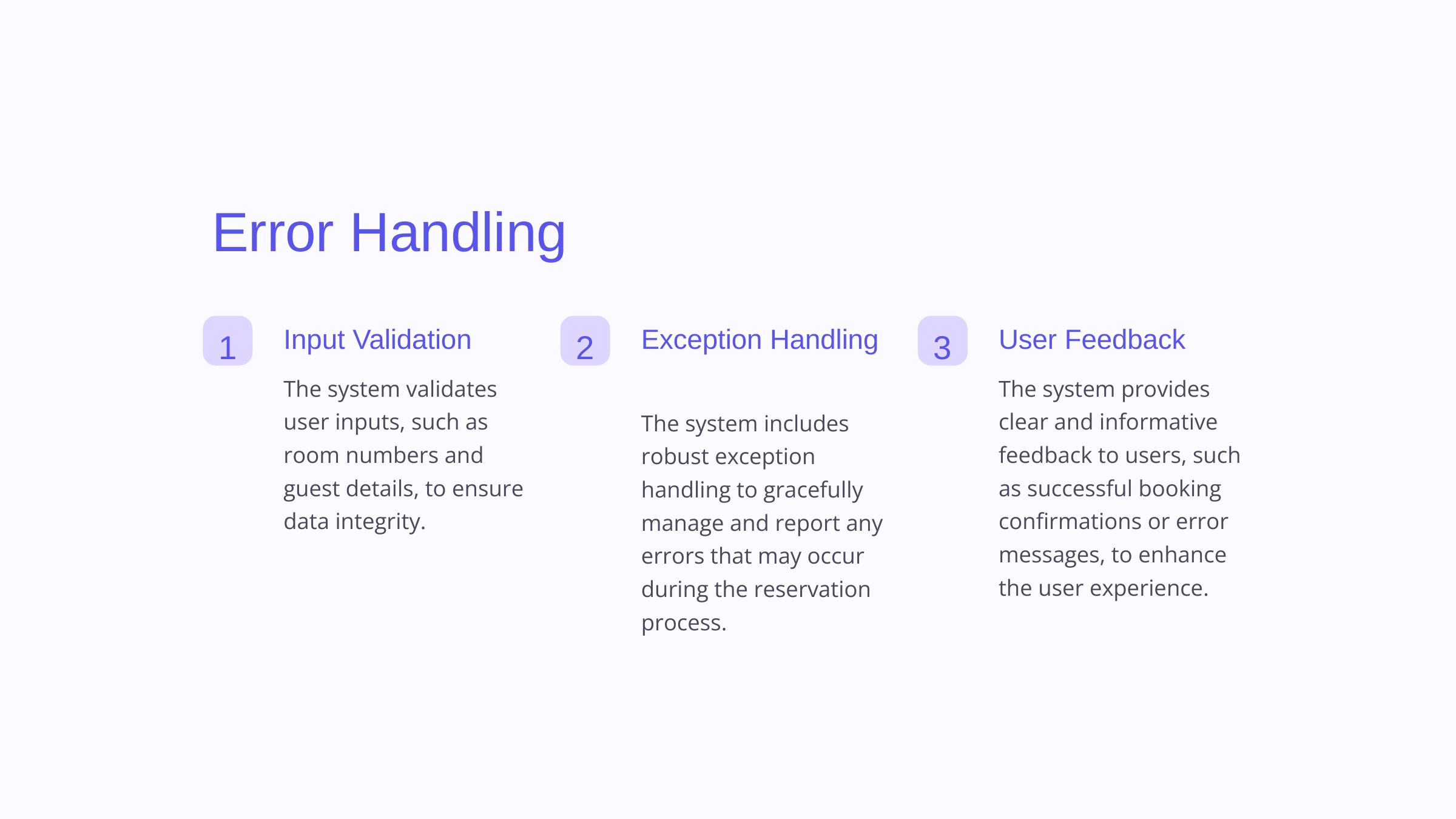

Error Handling

Input Validation

Exception Handling

User Feedback
1
2
3
The system validates user inputs, such as room numbers and guest details, to ensure data integrity.
The system provides clear and informative feedback to users, such as successful booking confirmations or error messages, to enhance the user experience.
The system includes robust exception handling to gracefully manage and report any errors that may occur during the reservation process.